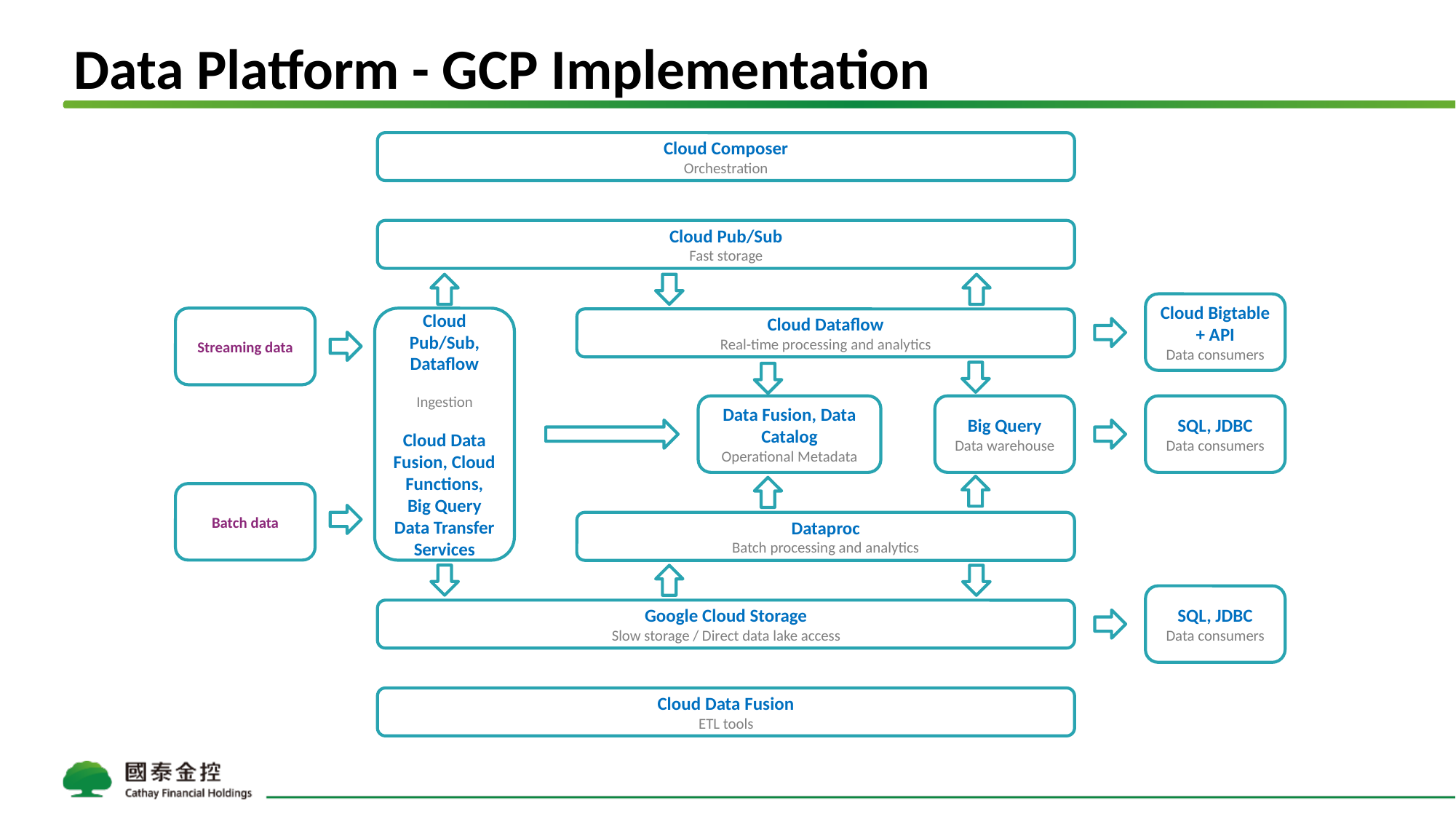

# Data Platform - GCP Implementation
Cloud Composer
Orchestration
Cloud Pub/Sub
Fast storage

Cloud Bigtable + API
Data consumers
Streaming data
Cloud Pub/Sub, Dataflow
Ingestion
Cloud Data Fusion, Cloud Functions, Big Query Data Transfer Services
Cloud Dataflow
Real-time processing and analytics

Data Fusion, Data Catalog
Operational Metadata
Big Query
Data warehouse
SQL, JDBC
Data consumers

Batch data

Dataproc
Batch processing and analytics

SQL, JDBC
Data consumers
Google Cloud Storage
Slow storage / Direct data lake access

Cloud Data Fusion
ETL tools